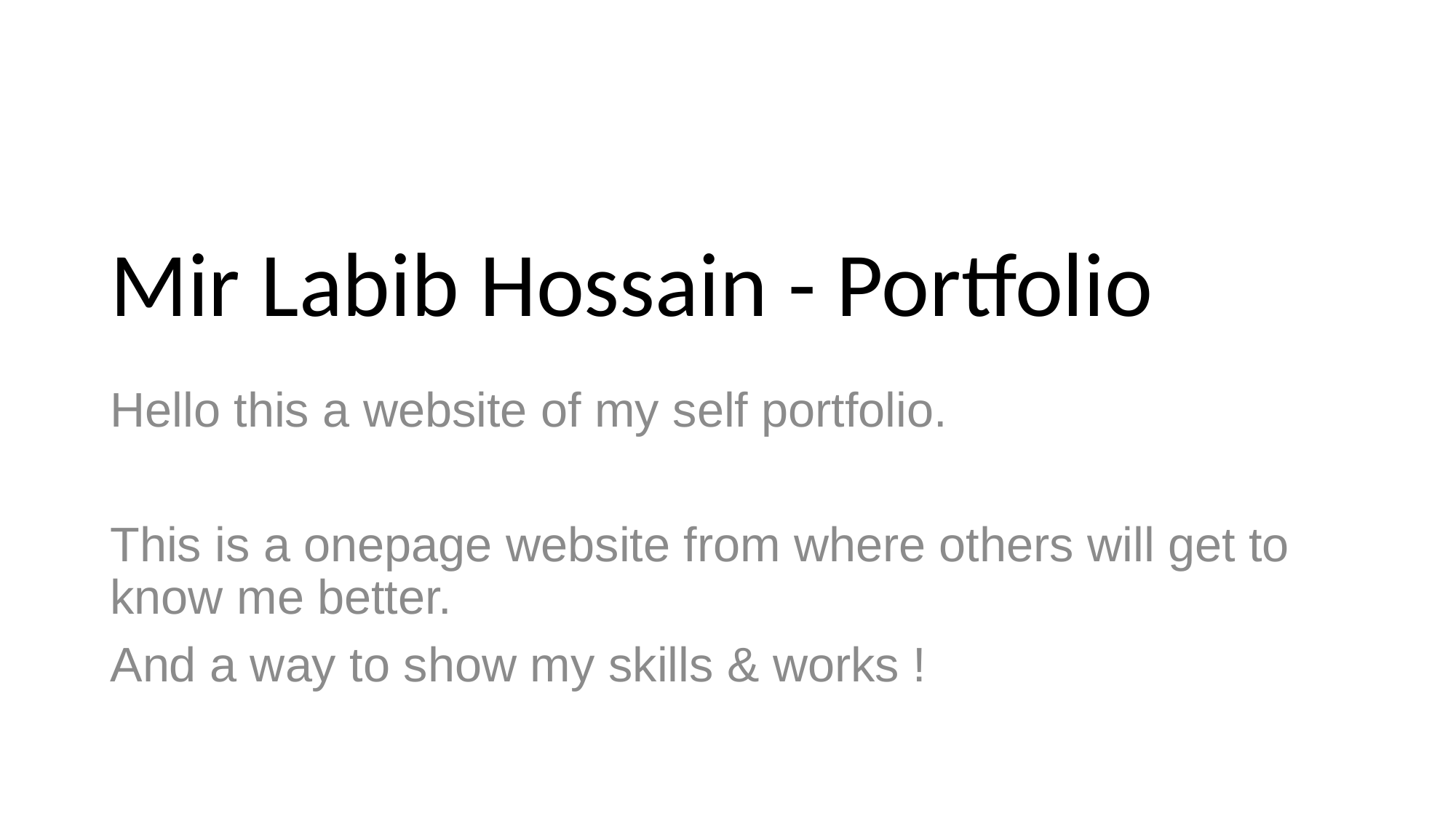

# Mir Labib Hossain - Portfolio
Hello this a website of my self portfolio.

This is a onepage website from where others will get to know me better.
And a way to show my skills & works !